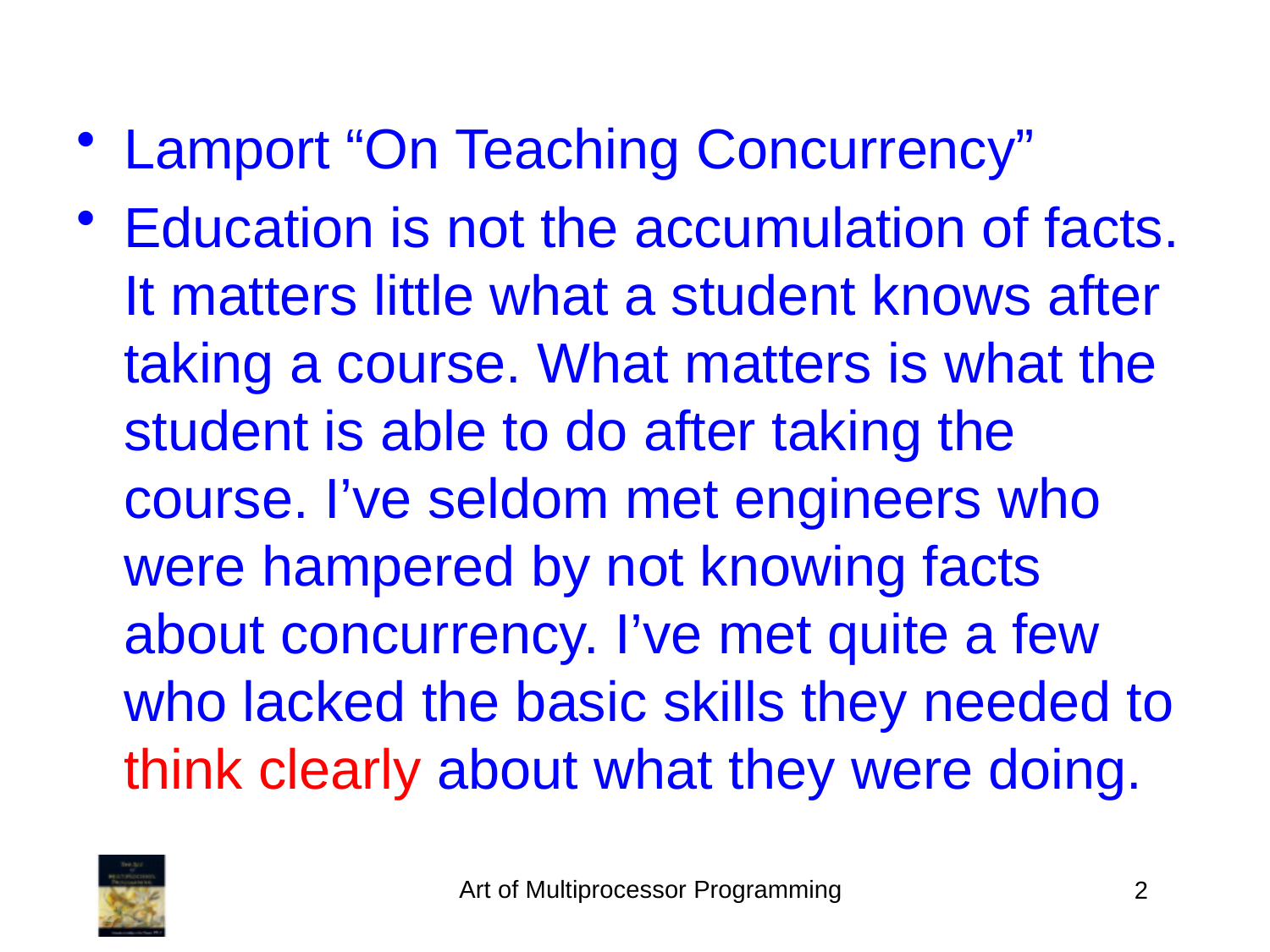

Lamport “On Teaching Concurrency”
Education is not the accumulation of facts. It matters little what a student knows after taking a course. What matters is what the student is able to do after taking the course. I’ve seldom met engineers who were hampered by not knowing facts about concurrency. I’ve met quite a few who lacked the basic skills they needed to think clearly about what they were doing.
Art of Multiprocessor Programming
2